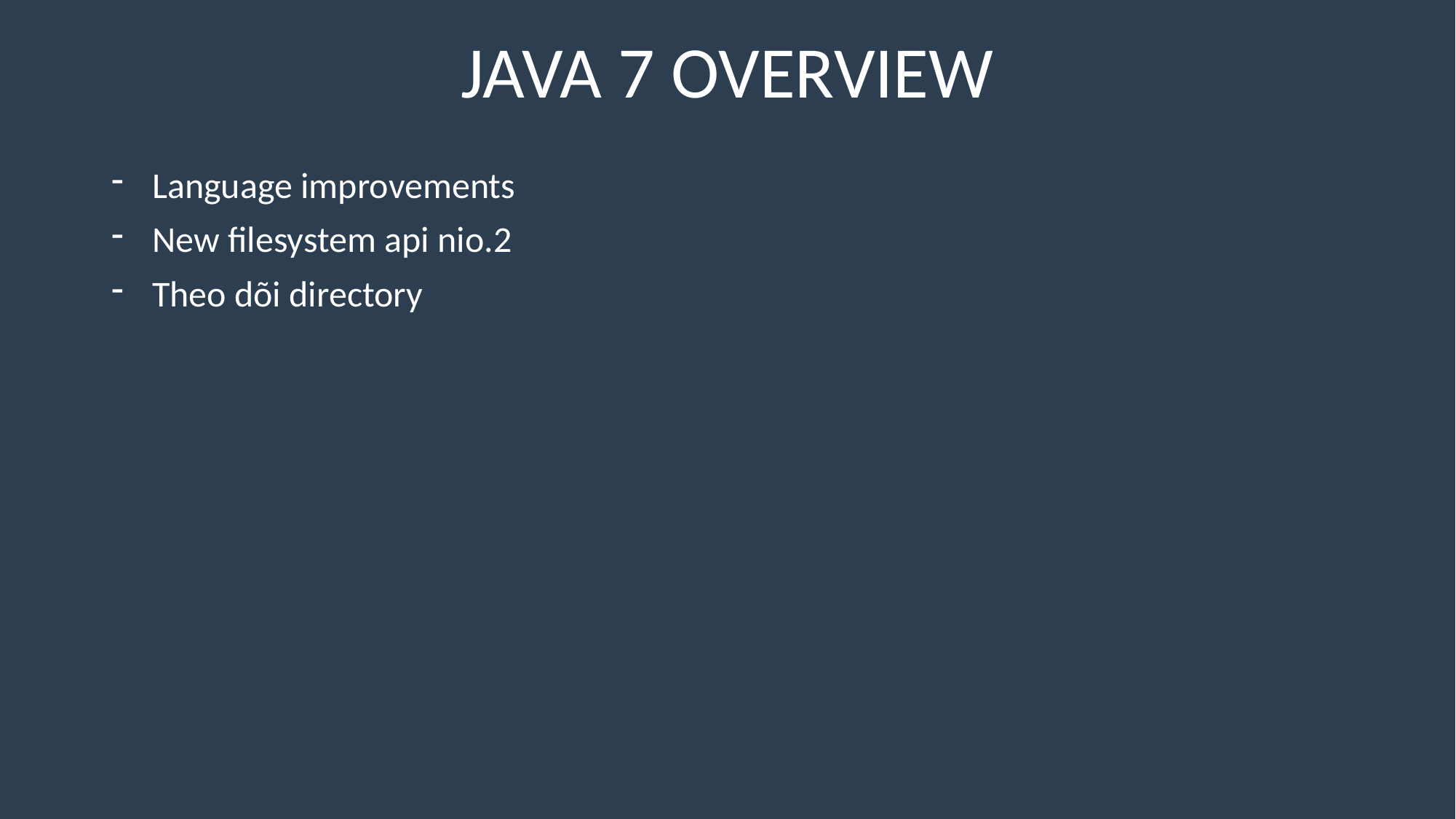

# JAVA 7 OVERVIEW
Language improvements
New filesystem api nio.2
Theo dõi directory